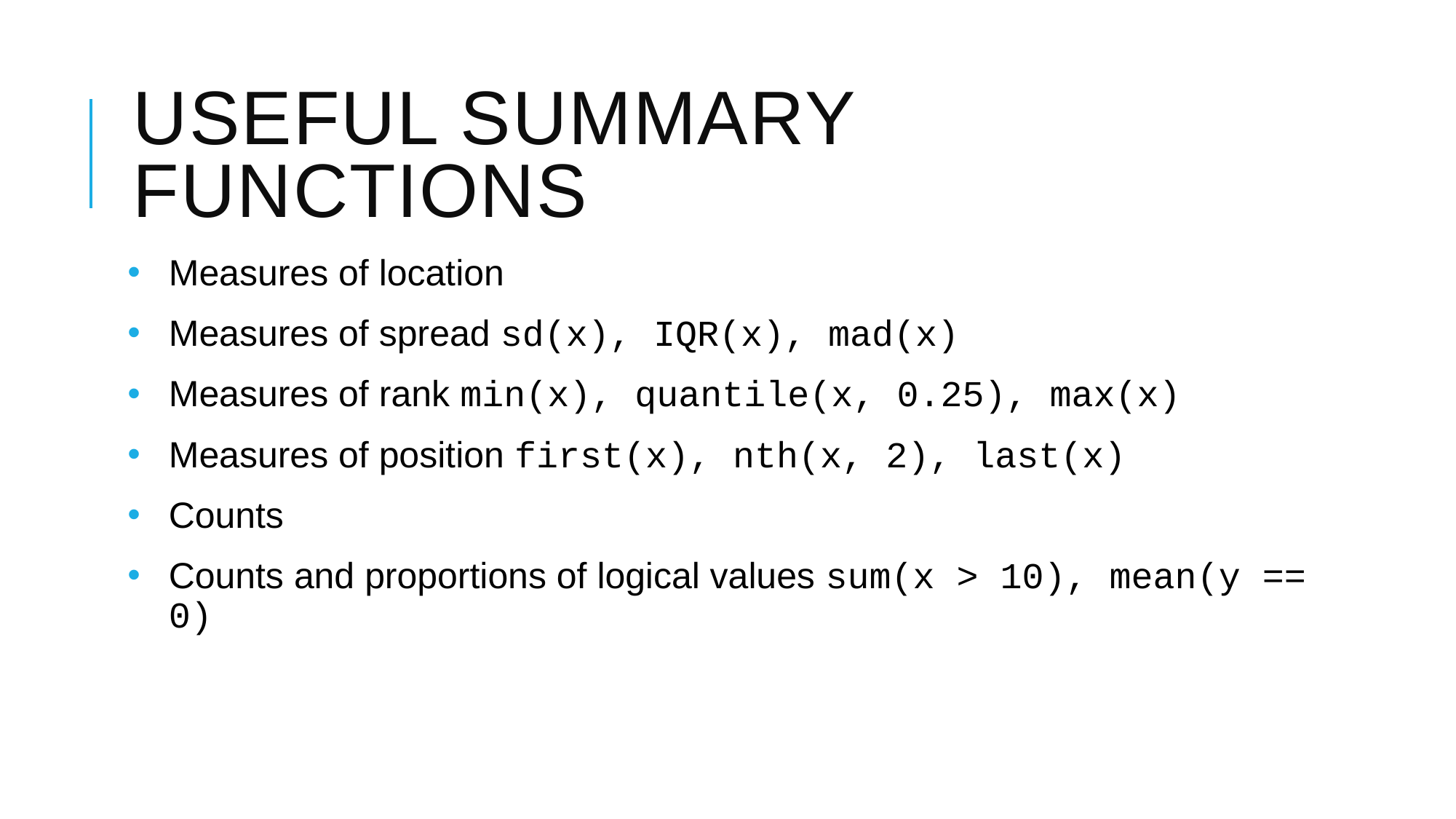

# Useful Summary Functions
Measures of location
Measures of spread sd(x), IQR(x), mad(x)
Measures of rank min(x), quantile(x, 0.25), max(x)
Measures of position first(x), nth(x, 2), last(x)
Counts
Counts and proportions of logical values sum(x > 10), mean(y == 0)